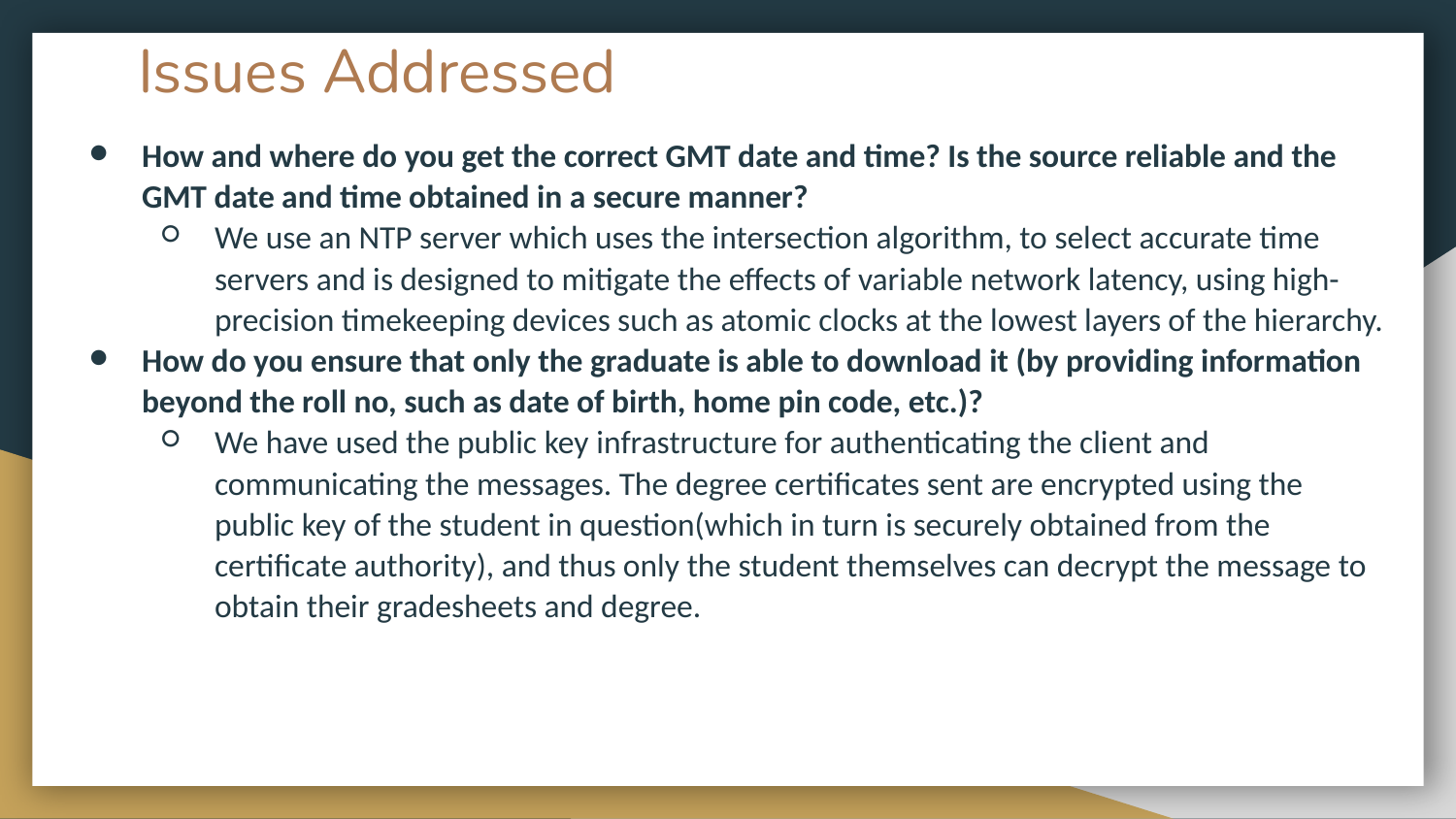

# Issues Addressed
How and where do you get the correct GMT date and time? Is the source reliable and the GMT date and time obtained in a secure manner?
We use an NTP server which uses the intersection algorithm, to select accurate time servers and is designed to mitigate the effects of variable network latency, using high-precision timekeeping devices such as atomic clocks at the lowest layers of the hierarchy.
How do you ensure that only the graduate is able to download it (by providing information beyond the roll no, such as date of birth, home pin code, etc.)?
We have used the public key infrastructure for authenticating the client and communicating the messages. The degree certificates sent are encrypted using the public key of the student in question(which in turn is securely obtained from the certificate authority), and thus only the student themselves can decrypt the message to obtain their gradesheets and degree.